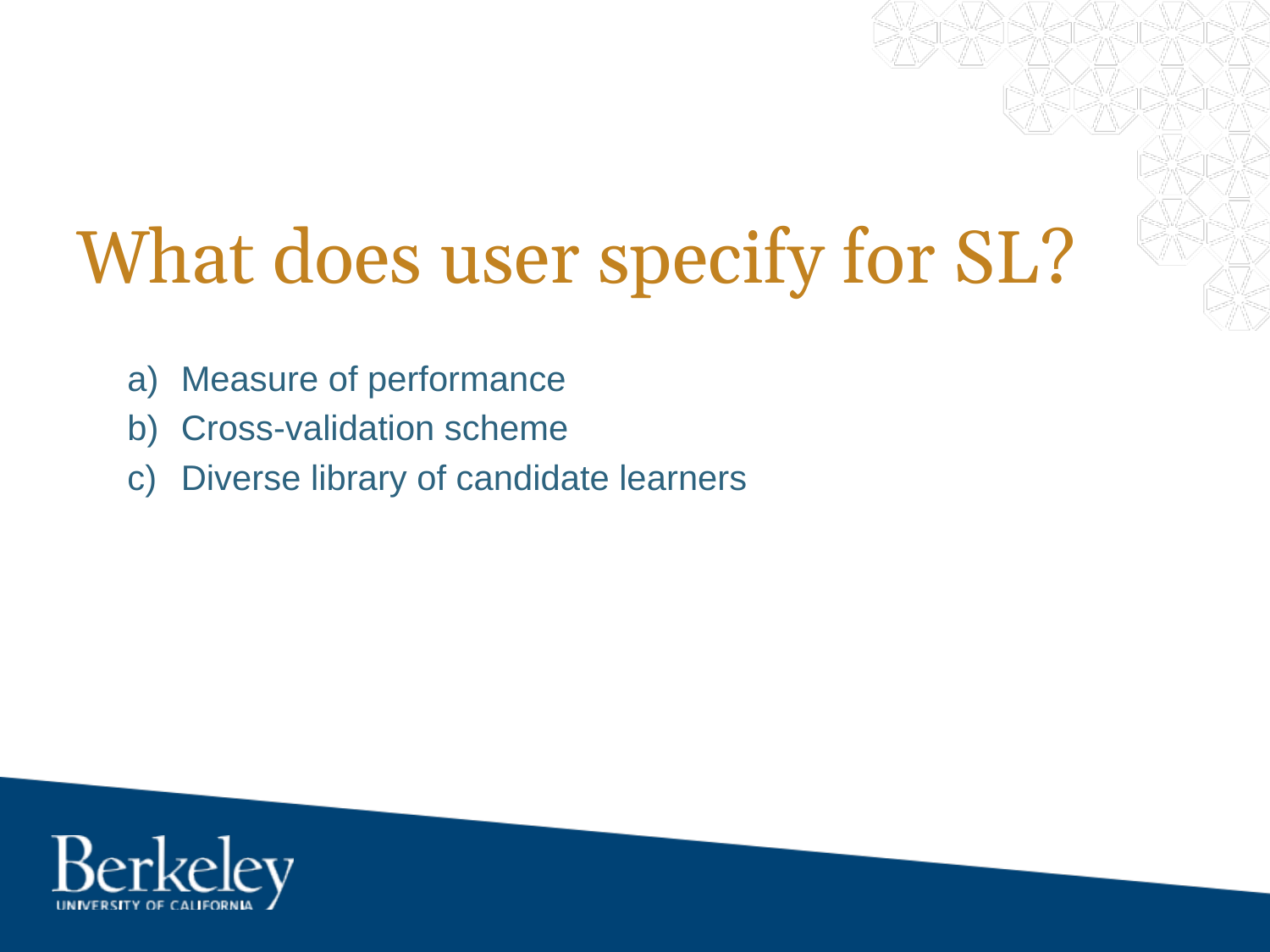

# What does user specify for SL?
Measure of performance
Cross-validation scheme
Diverse library of candidate learners